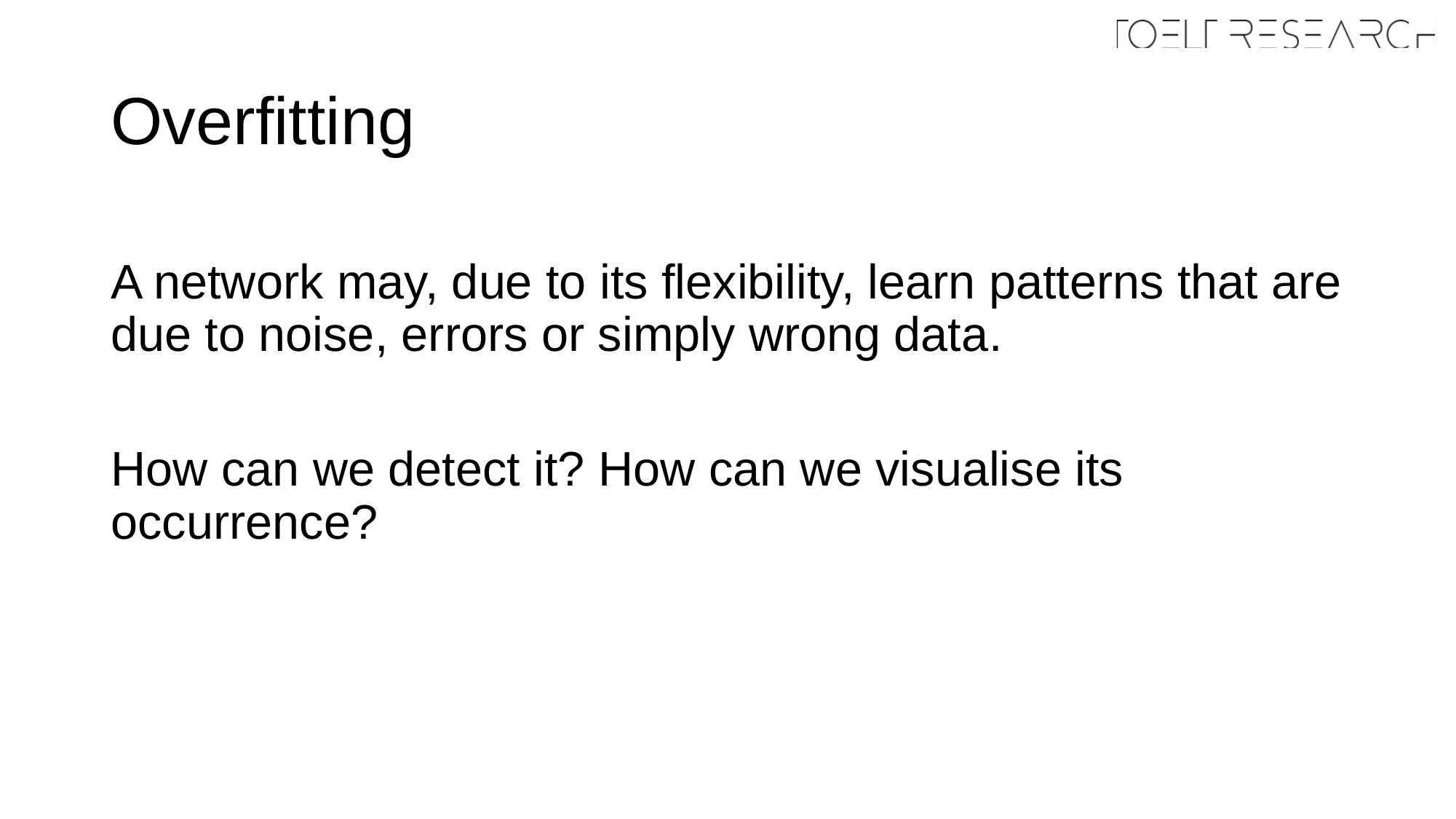

# Overfitting
A network may, due to its flexibility, learn patterns that are due to noise, errors or simply wrong data.

How can we detect it? How can we visualise its occurrence?